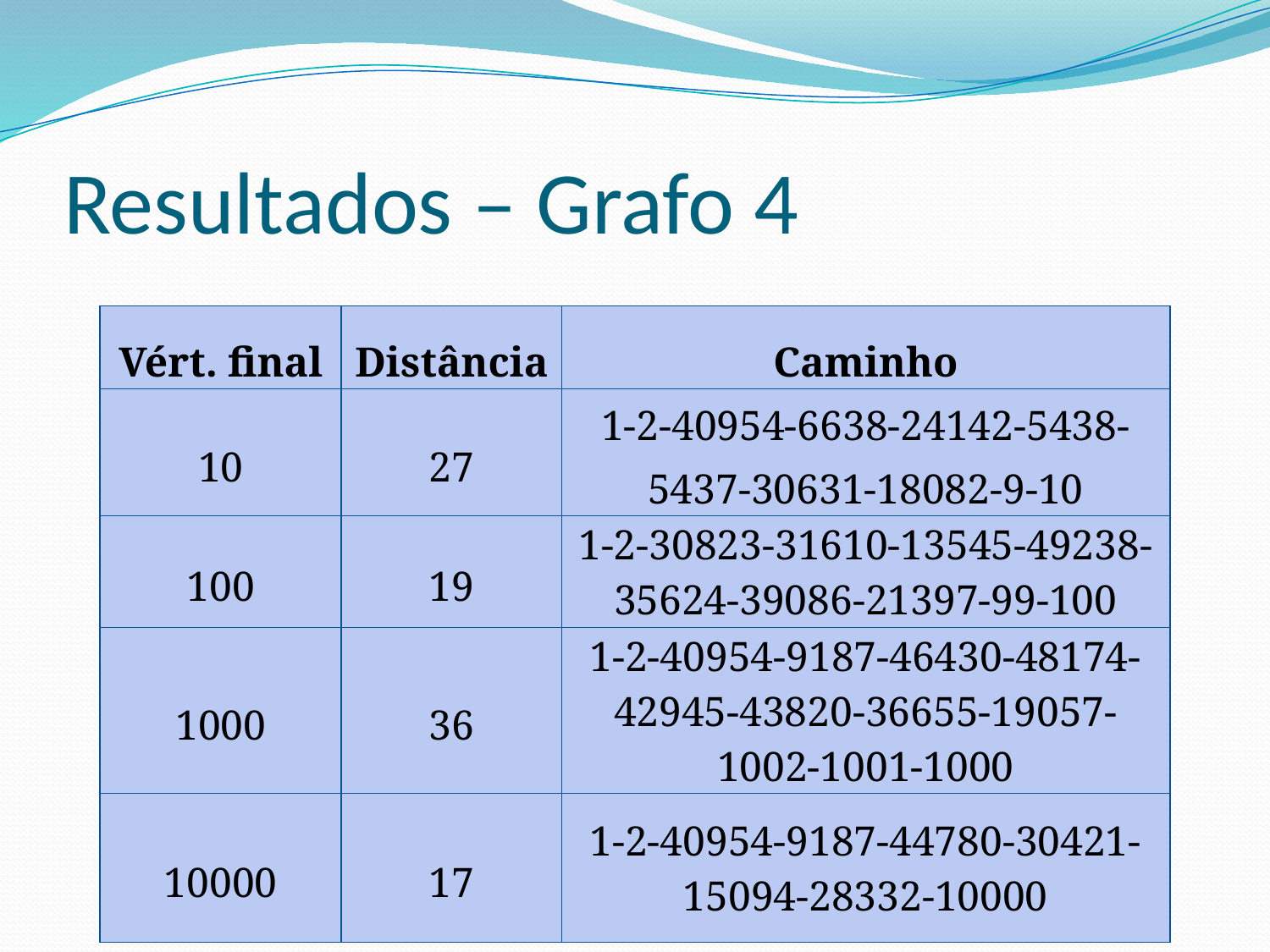

# Resultados – Grafo 4
| Vért. final | Distância | Caminho |
| --- | --- | --- |
| 10 | 27 | 1-2-40954-6638-24142-5438-5437-30631-18082-9-10 |
| 100 | 19 | 1-2-30823-31610-13545-49238-35624-39086-21397-99-100 |
| 1000 | 36 | 1-2-40954-9187-46430-48174-42945-43820-36655-19057-1002-1001-1000 |
| 10000 | 17 | 1-2-40954-9187-44780-30421-15094-28332-10000 |